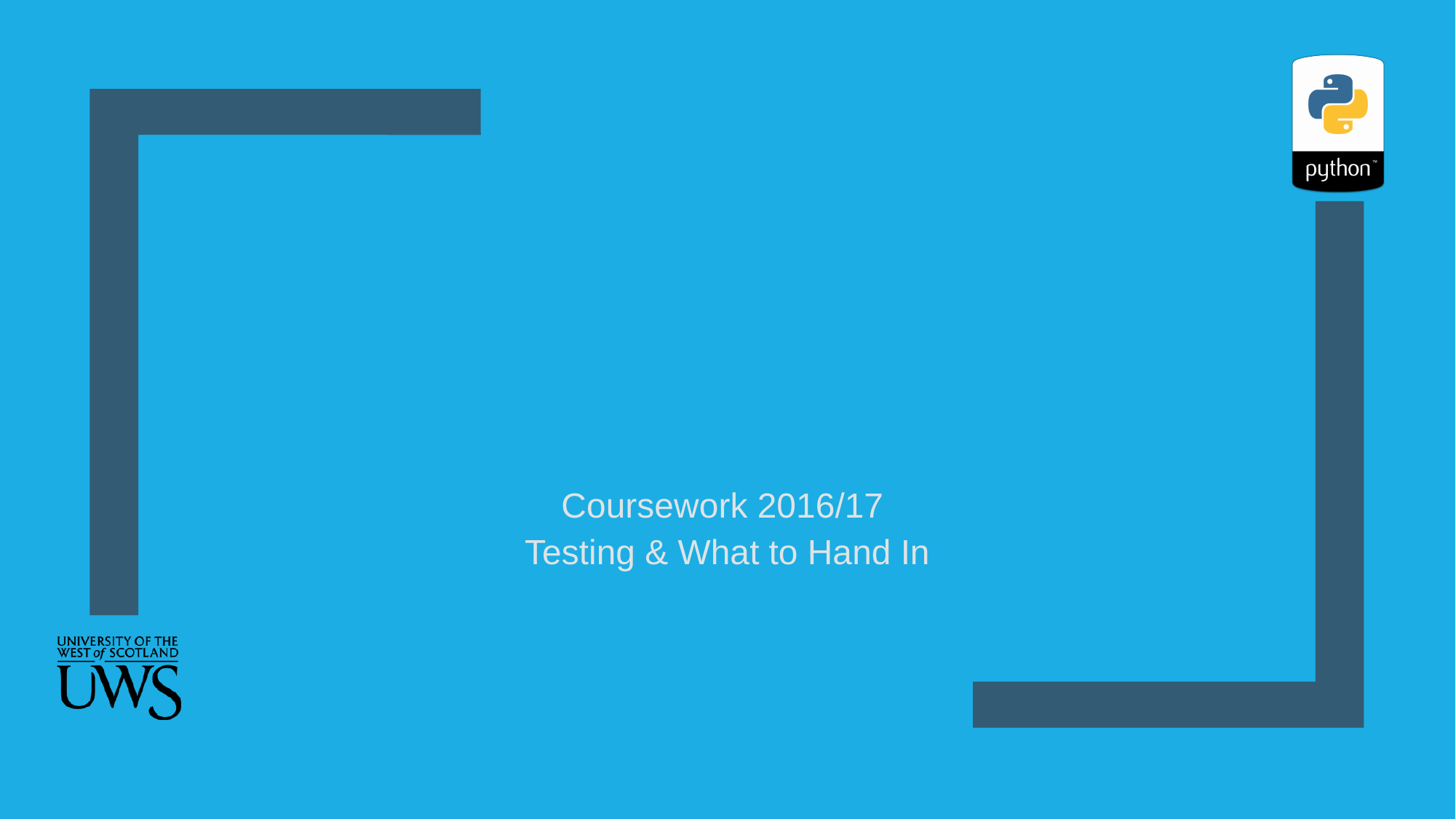

#
Coursework 2016/17
Testing & What to Hand In